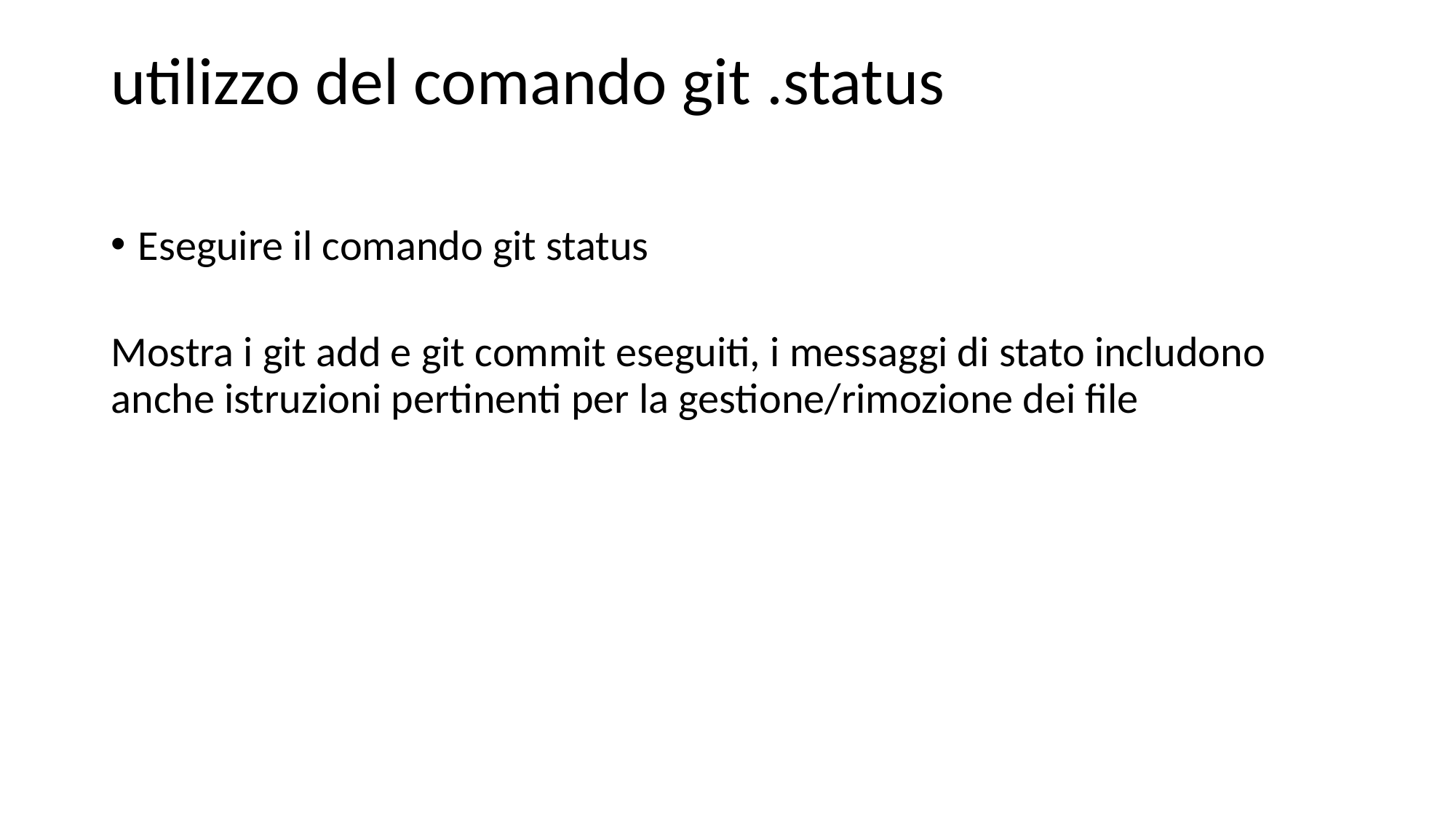

# utilizzo del comando git .status
Eseguire il comando git status
Mostra i git add e git commit eseguiti, i messaggi di stato includono anche istruzioni pertinenti per la gestione/rimozione dei file